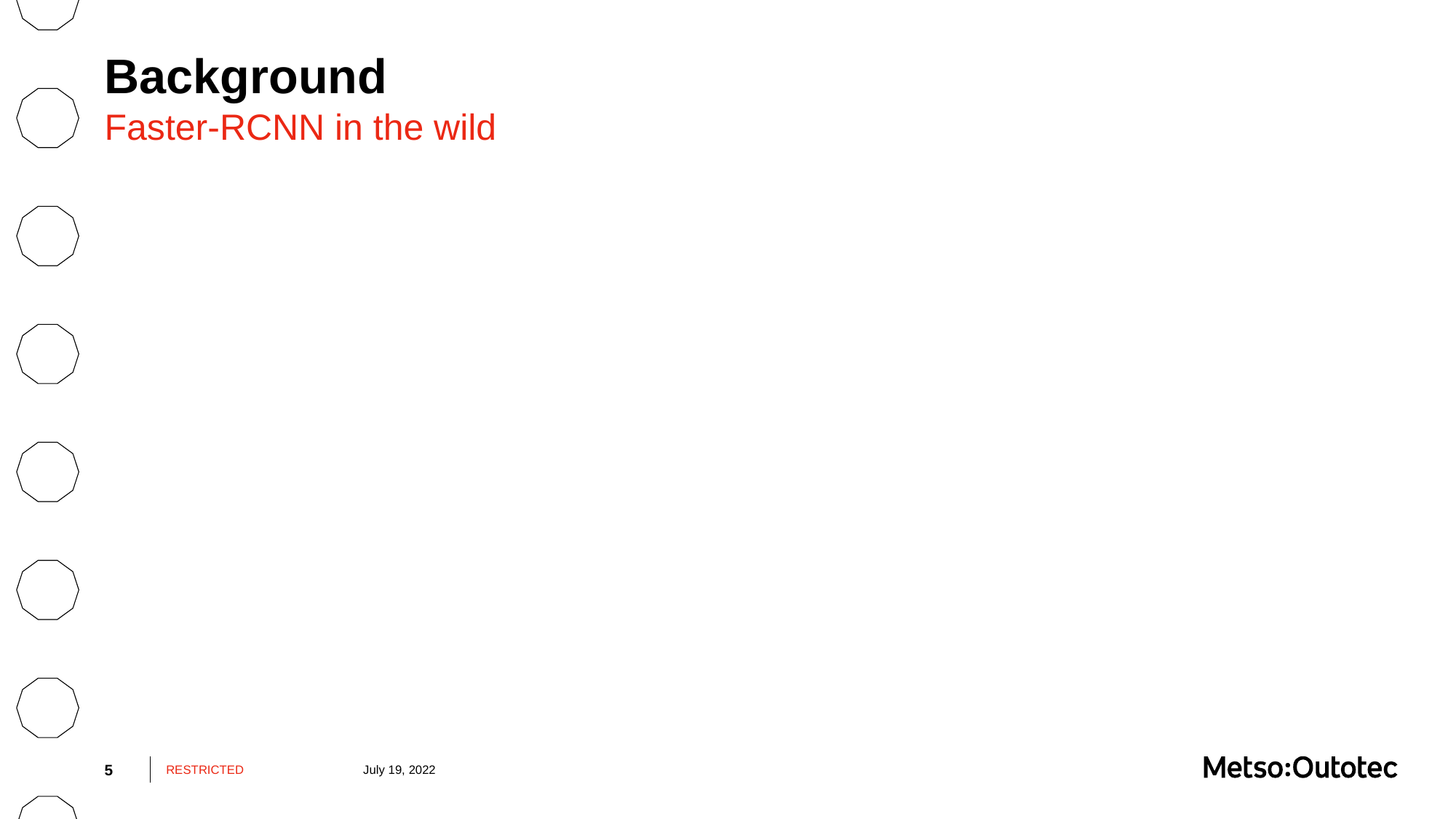

# Background
Faster-RCNN in the wild

5
RESTRICTED
July 19, 2022